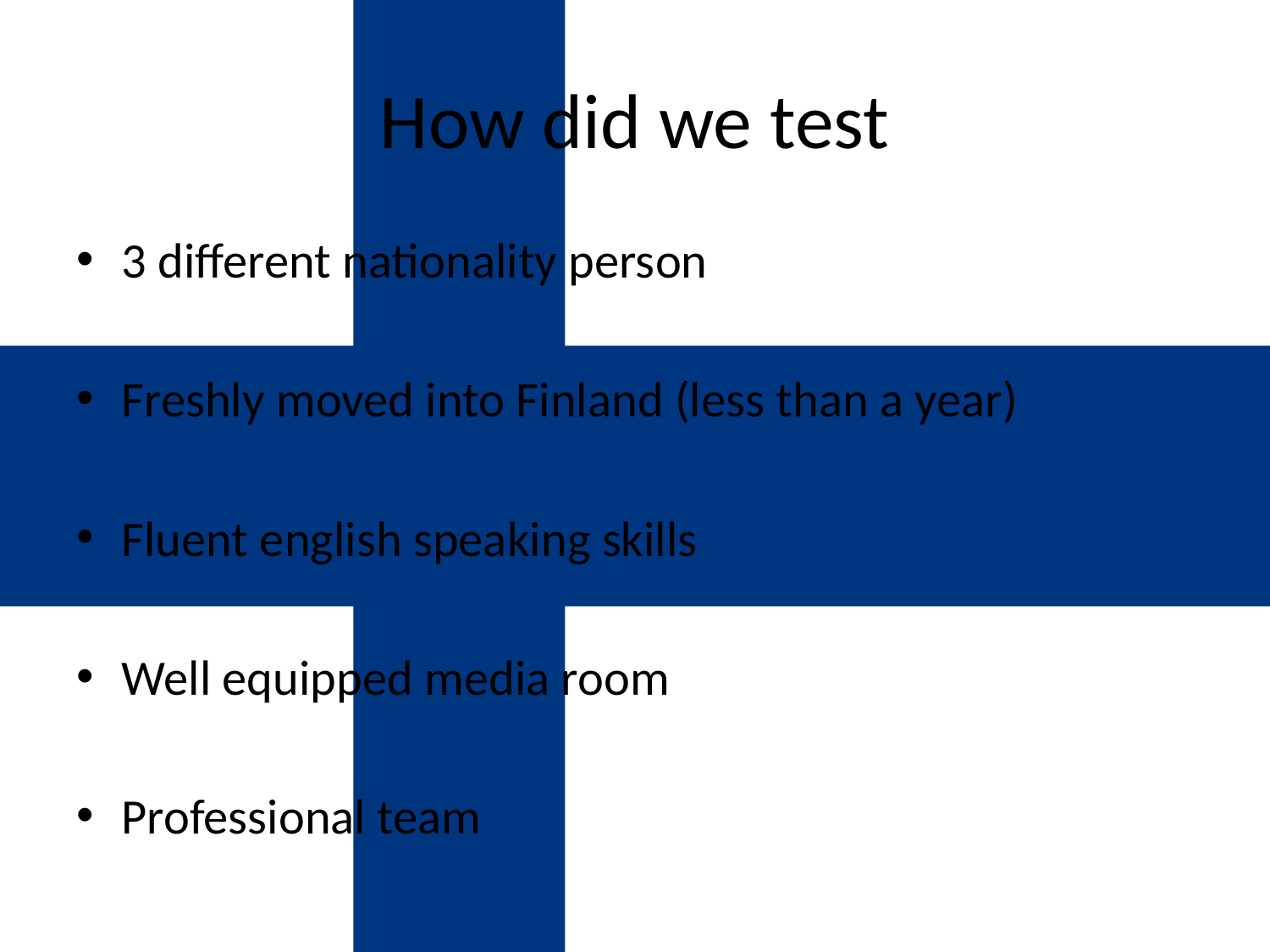

# How did we test
3 different nationality person

Freshly moved into Finland (less than a year)

Fluent english speaking skills

Well equipped media room

Professional team